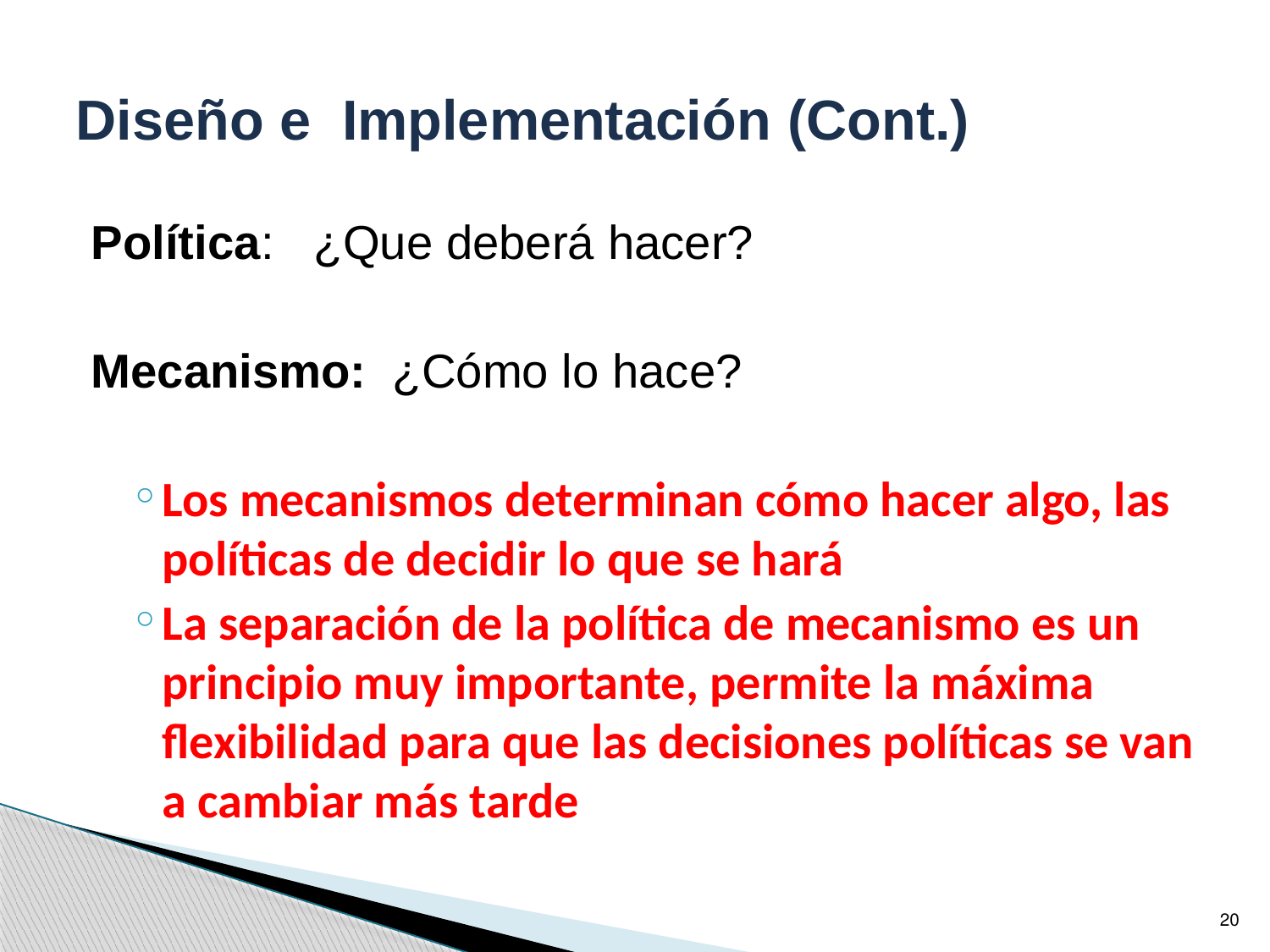

# Diseño e  Implementación (Cont.)
Política:   ¿Que deberá hacer?

Mecanismo:  ¿Cómo lo hace?

Los mecanismos determinan cómo hacer algo, las políticas de decidir lo que se hará
La separación de la política de mecanismo es un principio muy importante, permite la máxima flexibilidad para que las decisiones políticas se van a cambiar más tarde

20